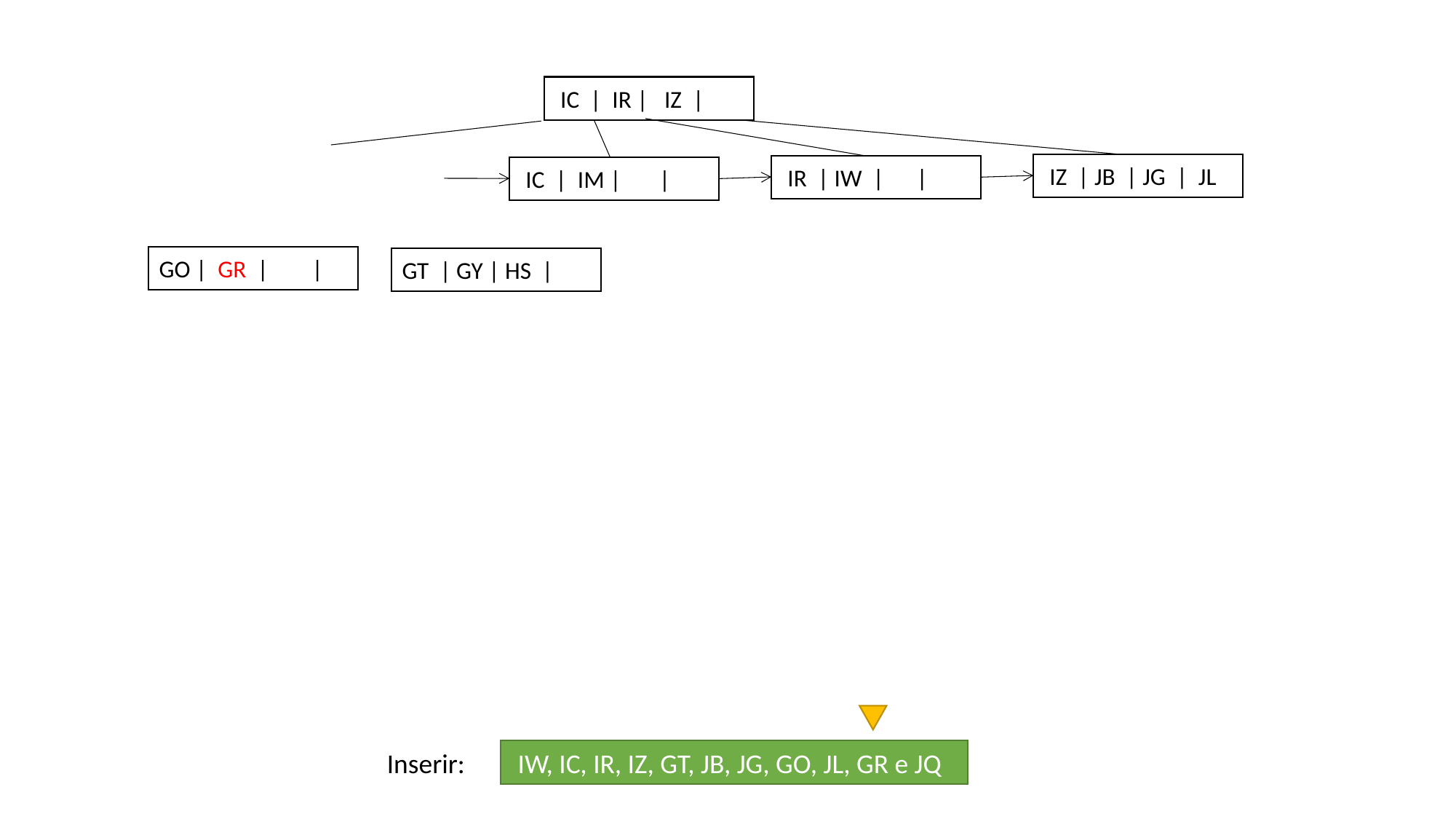

IC  |  IR |   IZ  |

 IZ  | JB  | JG  |  JL

 IR  | IW  |      |

 IC  |  IM |       |

GO |  GR  |        |

GT  | GY | HS  |

Inserir:
 IW, IC, IR, IZ, GT, JB, JG, GO, JL, GR e JQ